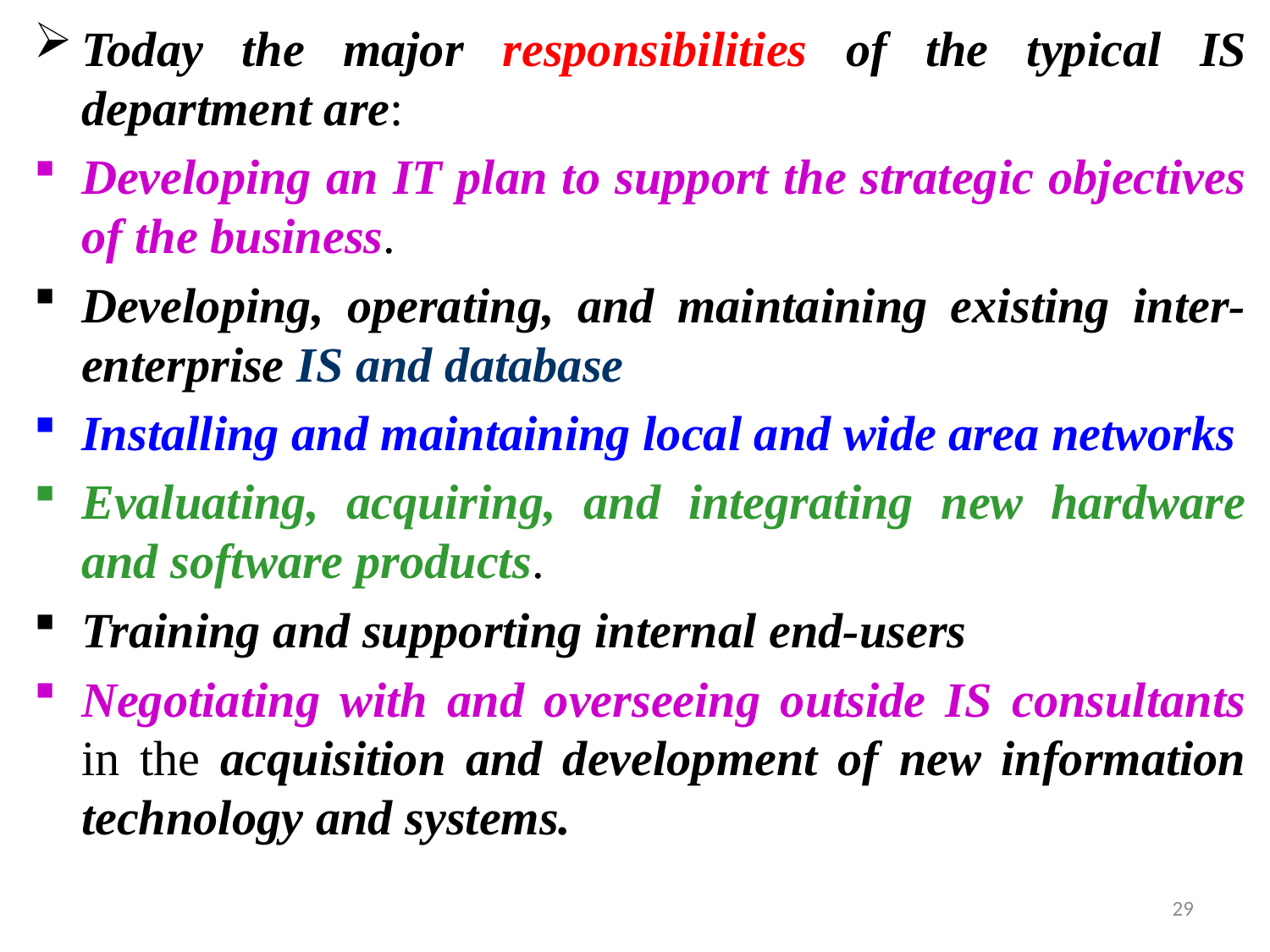

Today the major responsibilities of the typical IS department are:
Developing an IT plan to support the strategic objectives of the business.
Developing, operating, and maintaining existing inter-enterprise IS and database
Installing and maintaining local and wide area networks
Evaluating, acquiring, and integrating new hardware and software products.
Training and supporting internal end-users
Negotiating with and overseeing outside IS consultants in the acquisition and development of new information technology and systems.

29